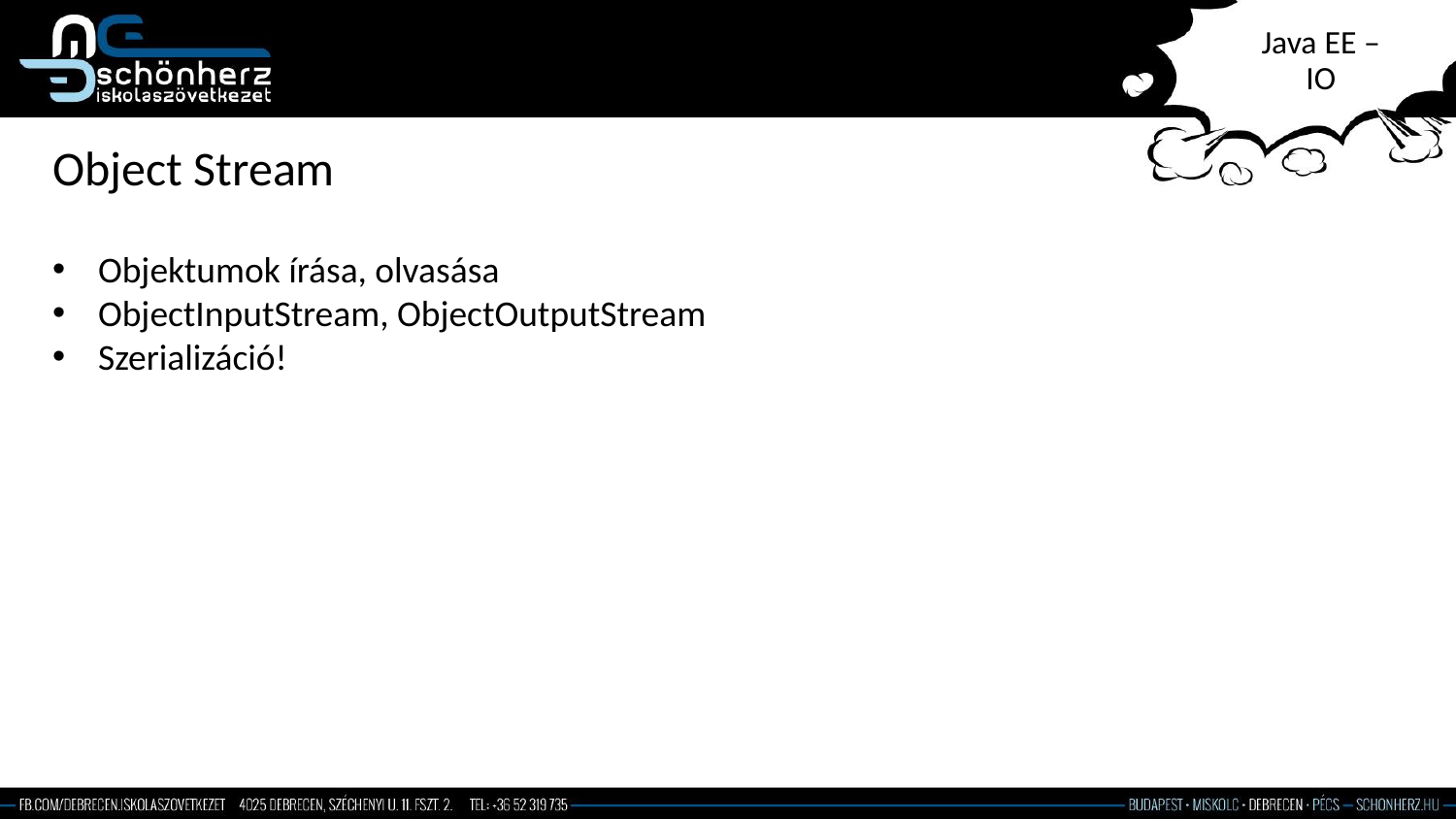

# Java EE – IO
Object Stream
Objektumok írása, olvasása
ObjectInputStream, ObjectOutputStream
Szerializáció!